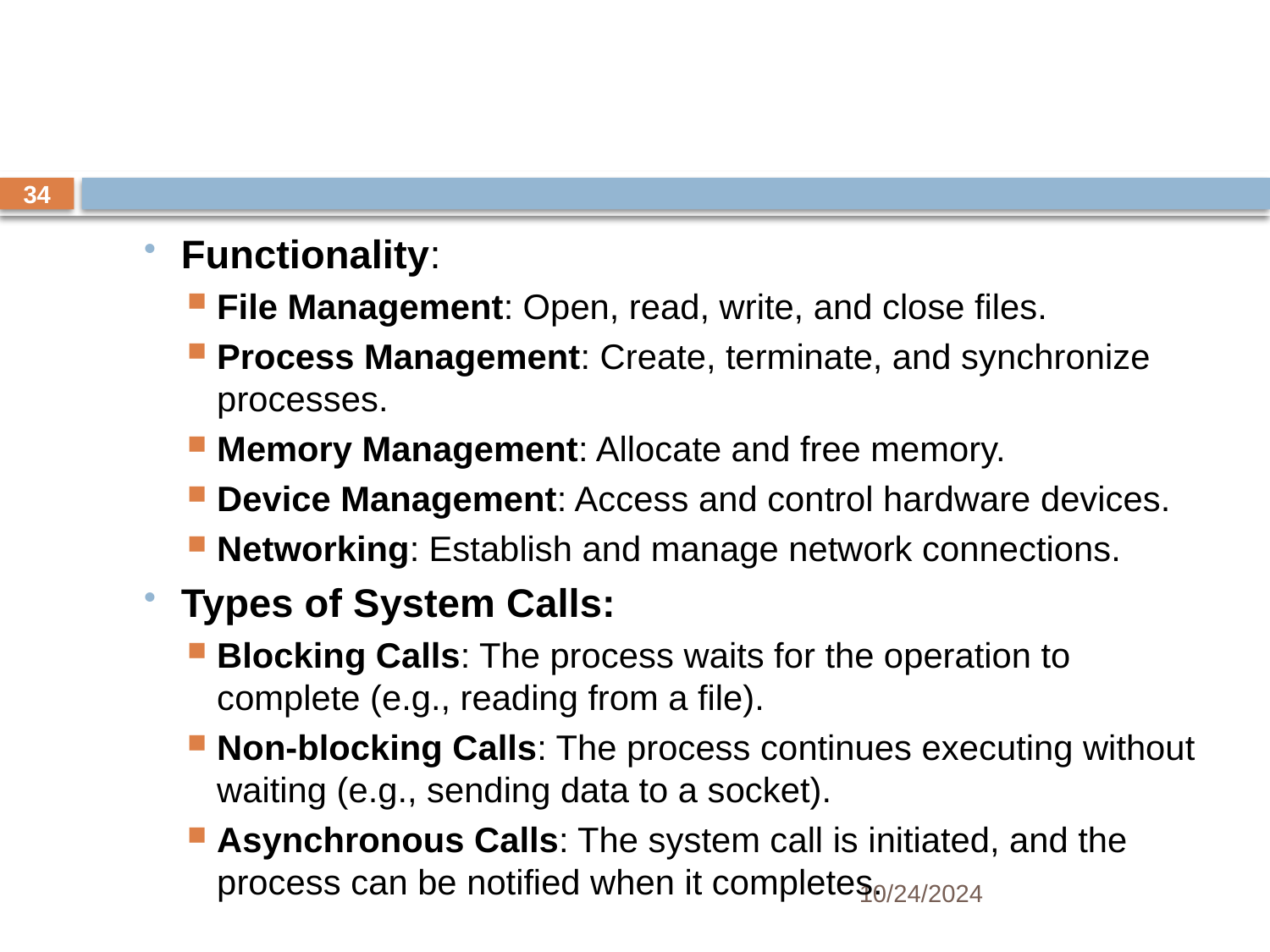

#
34
Functionality:
File Management: Open, read, write, and close files.
Process Management: Create, terminate, and synchronize processes.
Memory Management: Allocate and free memory.
Device Management: Access and control hardware devices.
Networking: Establish and manage network connections.
Types of System Calls:
Blocking Calls: The process waits for the operation to complete (e.g., reading from a file).
Non-blocking Calls: The process continues executing without waiting (e.g., sending data to a socket).
Asynchronous Calls: The system call is initiated, and the process can be notified when it completes.
10/24/2024